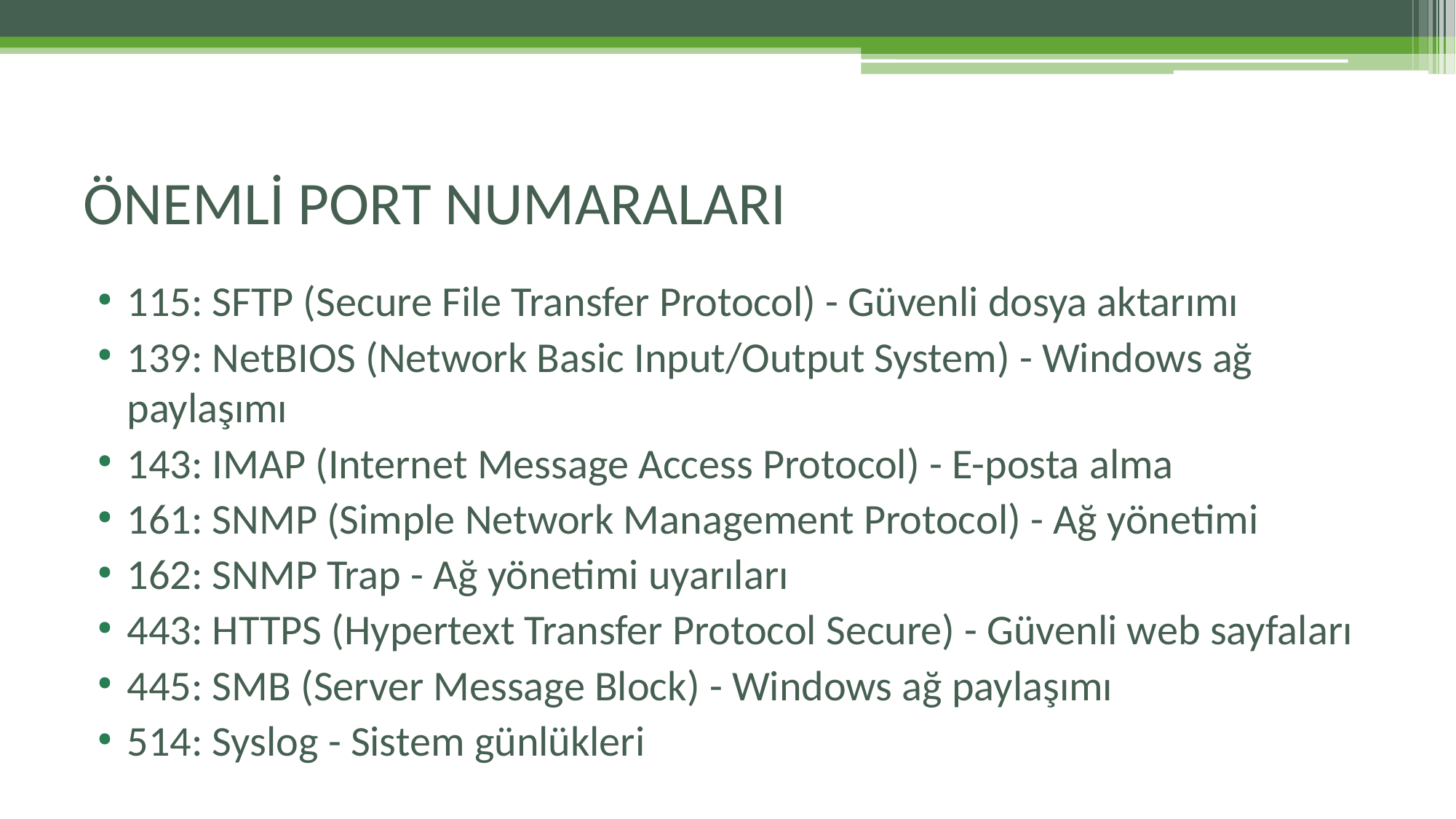

# ÖNEMLİ PORT NUMARALARI
115: SFTP (Secure File Transfer Protocol) - Güvenli dosya aktarımı
139: NetBIOS (Network Basic Input/Output System) - Windows ağ paylaşımı
143: IMAP (Internet Message Access Protocol) - E-posta alma
161: SNMP (Simple Network Management Protocol) - Ağ yönetimi
162: SNMP Trap - Ağ yönetimi uyarıları
443: HTTPS (Hypertext Transfer Protocol Secure) - Güvenli web sayfaları
445: SMB (Server Message Block) - Windows ağ paylaşımı
514: Syslog - Sistem günlükleri